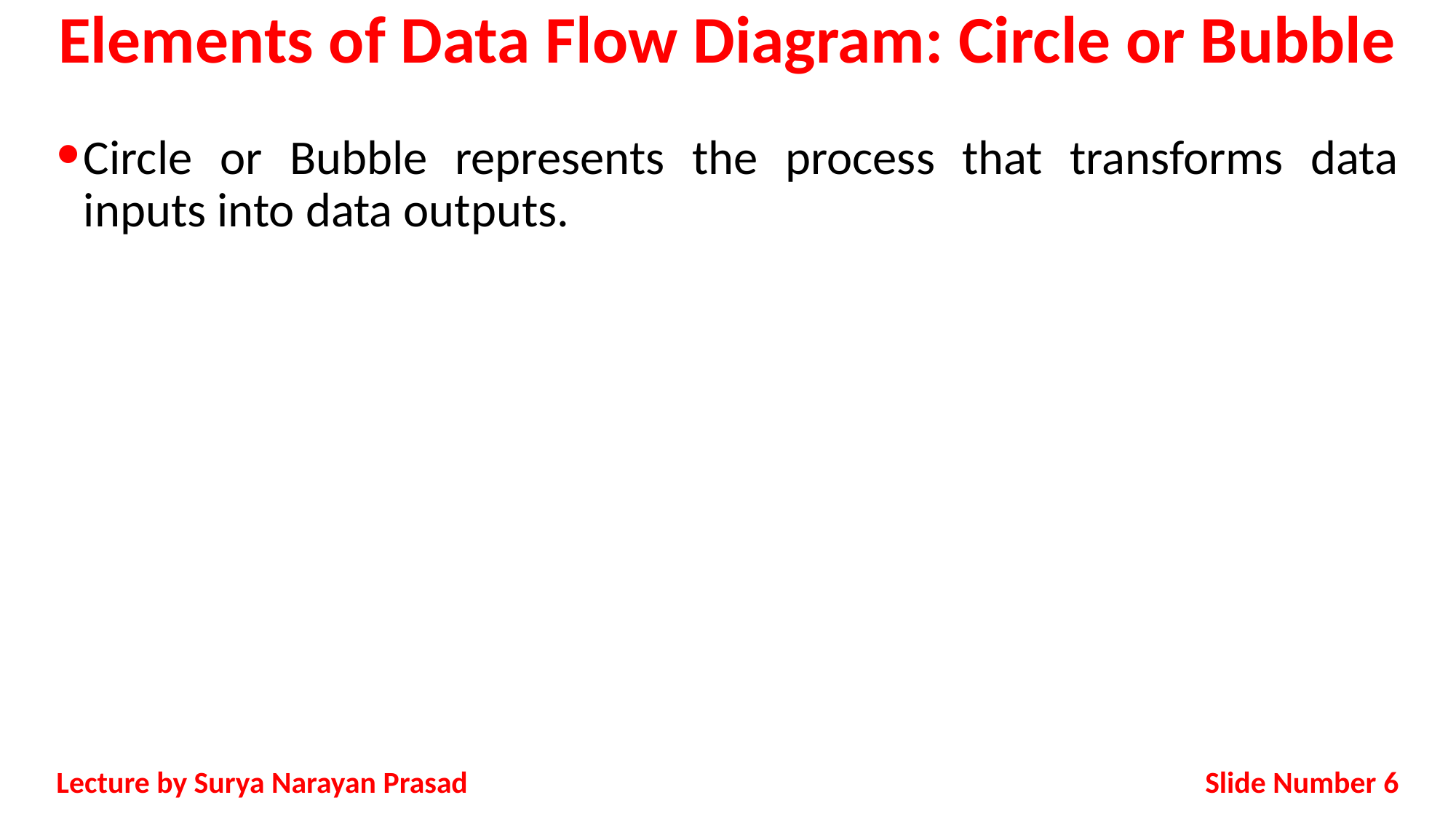

# Elements of Data Flow Diagram: Circle or Bubble
Circle or Bubble represents the process that transforms data inputs into data outputs.
Slide Number 6
Lecture by Surya Narayan Prasad